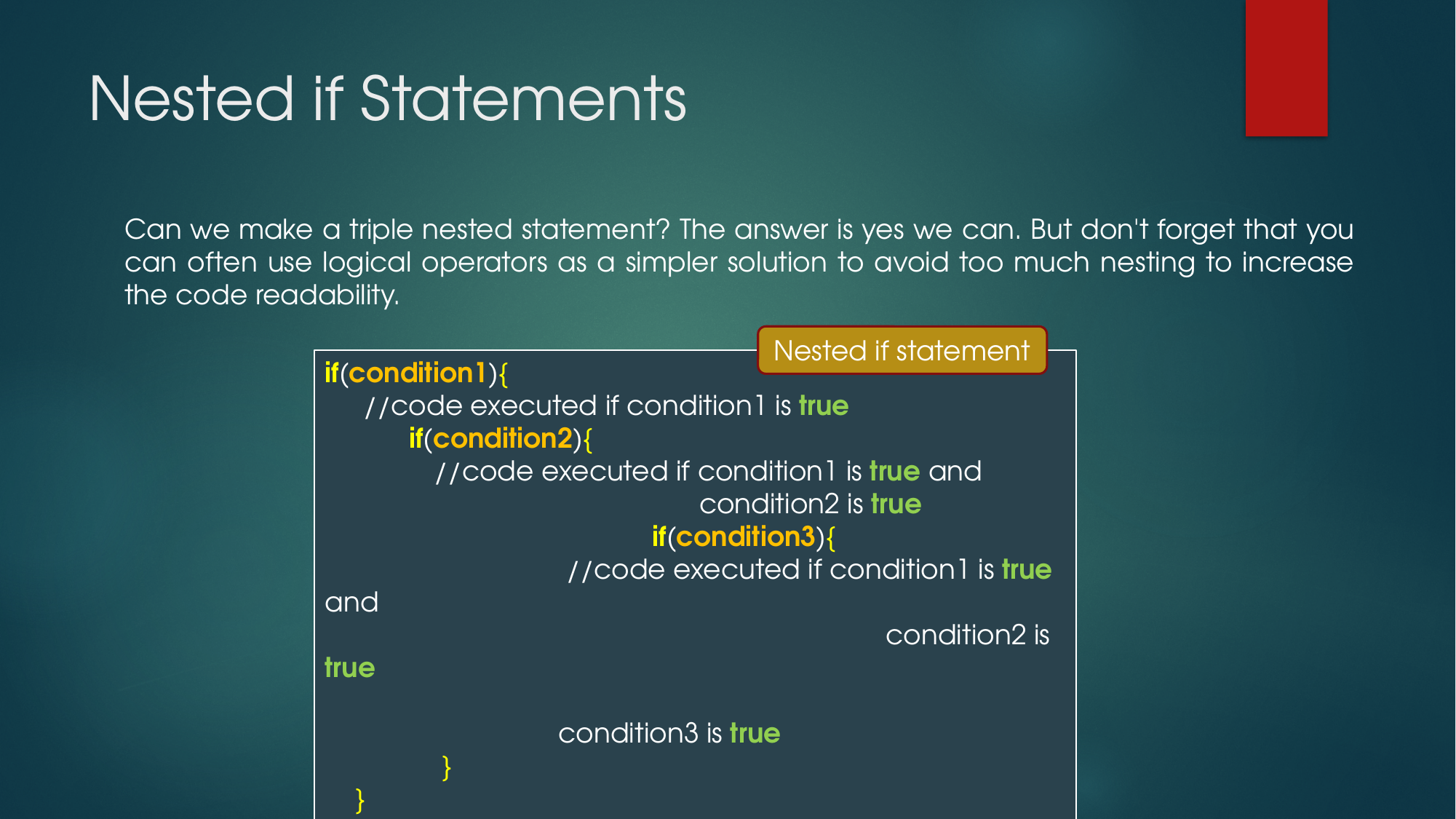

# Nested if Statements
Can we make a triple nested statement? The answer is yes we can. But don't forget that you can often use logical operators as a simpler solution to avoid too much nesting to increase the code readability.
Nested if statement
if(condition1){
     //code executed if condition1 is true
           if(condition2){
             	//code executed if condition1 is true and
                                                 condition2 is true
 			if(condition3){
             		   //code executed if condition1 is true and
                                                 		  condition2 is true
						     		  condition3 is true
    	 }
    }
}